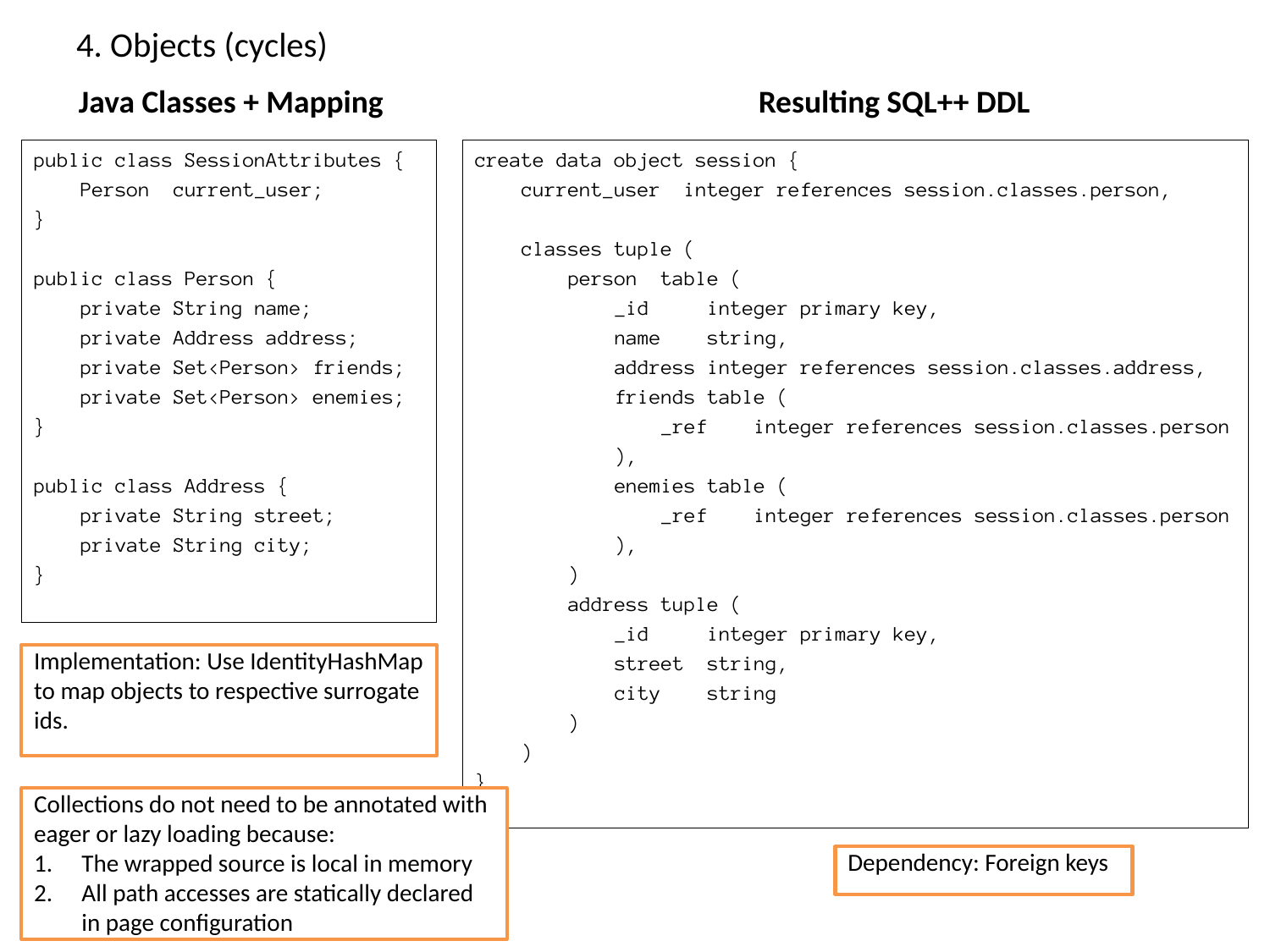

# 4. Objects (cycles)
Java Classes + Mapping
Resulting SQL++ DDL
public class SessionAttributes {
    Person  current_user;
}

public class Person {
    private String name;
    private Address address;
    private Set<Person> friends;
    private Set<Person> enemies;
}

public class Address {
    private String street;
    private String city;
}

create data object session {
    current_user  integer references session.classes.person,

    classes tuple (
        person  table (
            _id     integer primary key,
            name    string,
            address integer references session.classes.address,
            friends table (
                _ref    integer references session.classes.person
            ),
            enemies table (
                _ref    integer references session.classes.person
            ),
        )
        address tuple (
            _id     integer primary key,
            street  string,
            city    string
        )
    )
}
Implementation: Use IdentityHashMap to map objects to respective surrogate ids.
Collections do not need to be annotated with eager or lazy loading because:
The wrapped source is local in memory
All path accesses are statically declared in page configuration

Dependency: Foreign keys